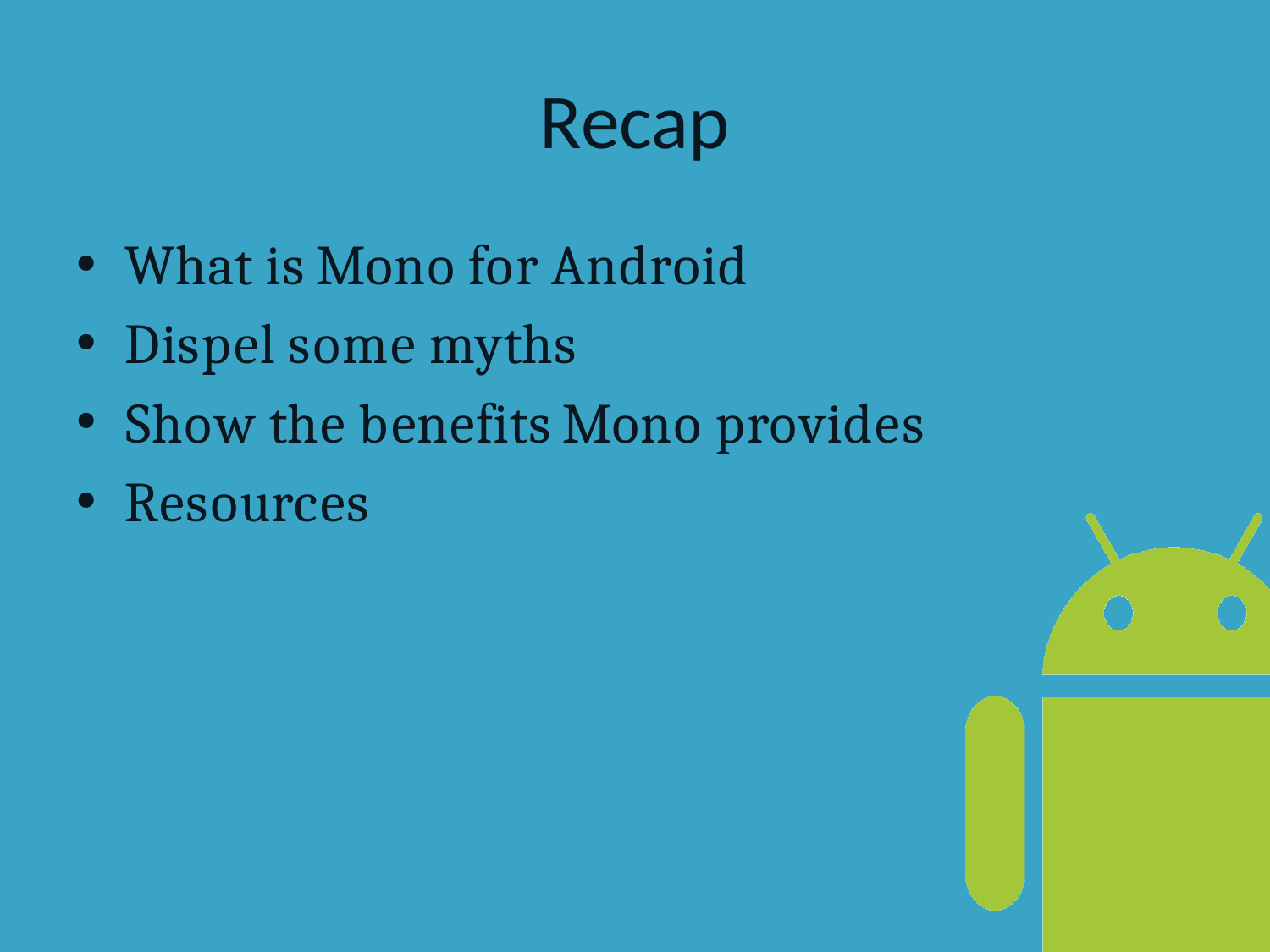

# Recap
What is Mono for Android
Dispel some myths
Show the benefits Mono provides
Resources